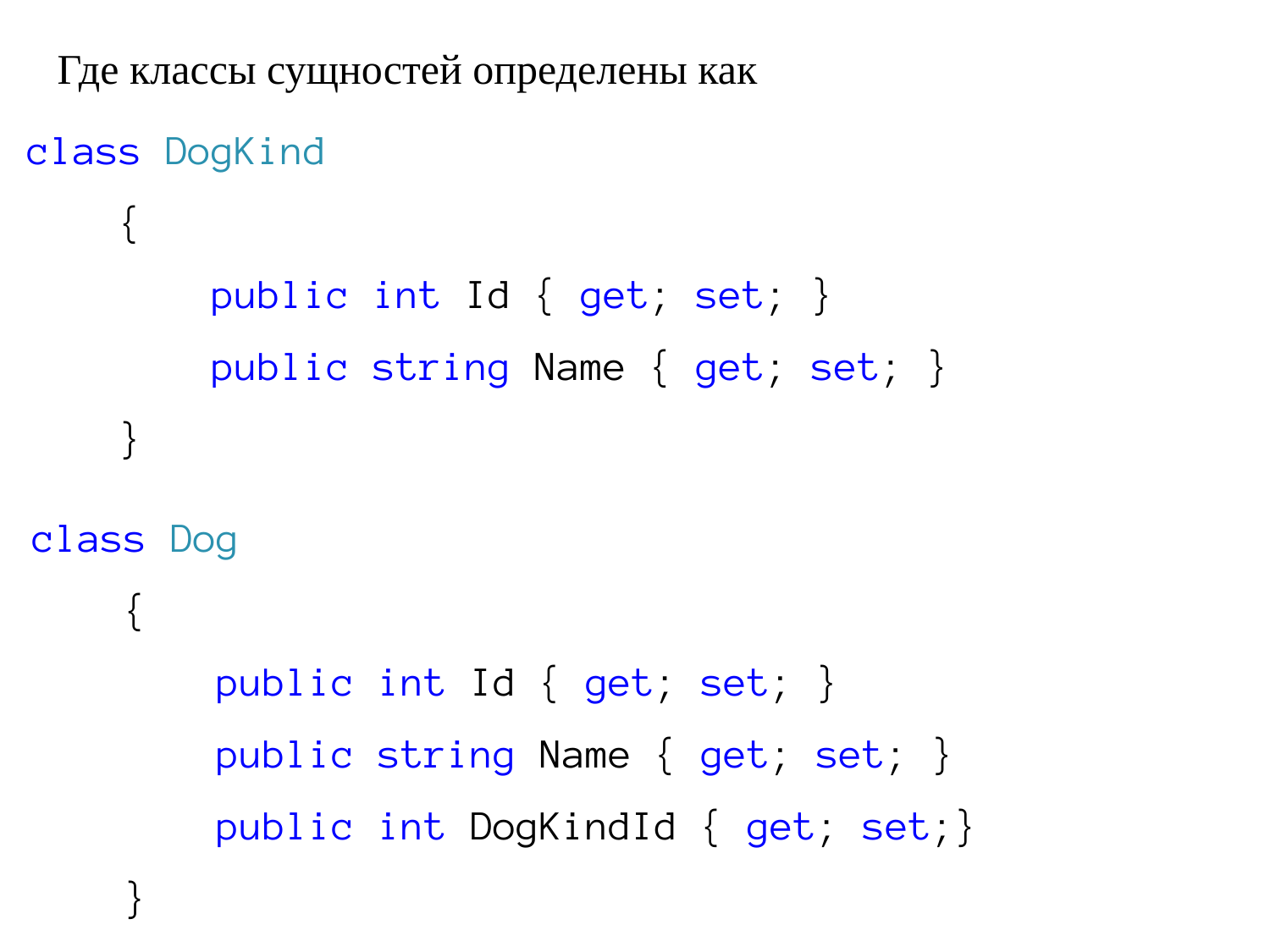

Где классы сущностей определены как
class DogKind
    {
        public int Id { get; set; }
        public string Name { get; set; }
    }
class Dog
    {
        public int Id { get; set; }
        public string Name { get; set; }
        public int DogKindId { get; set;}
    }